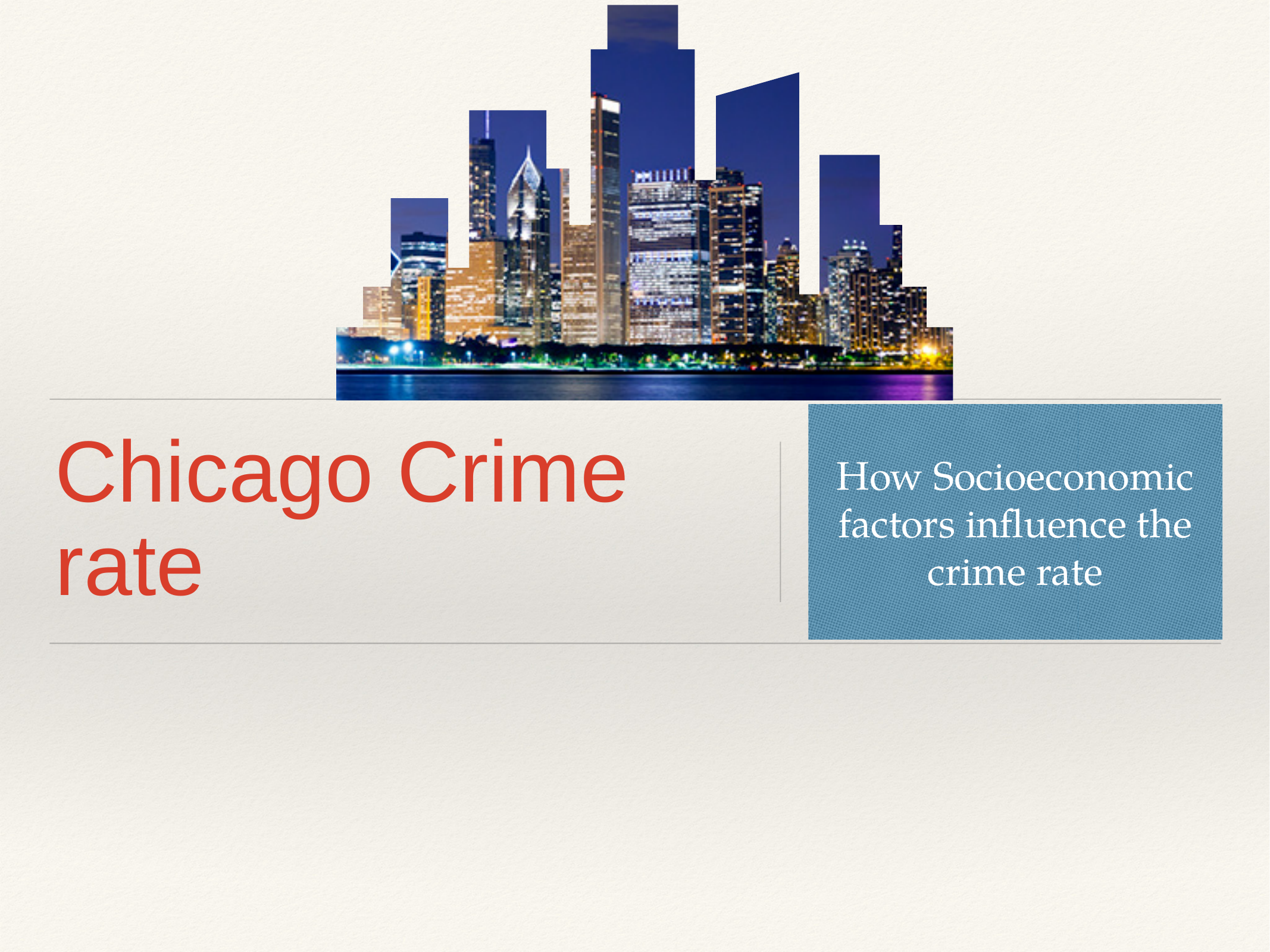

# Chicago Crime rate
How Socioeconomic factors influence the crime rate